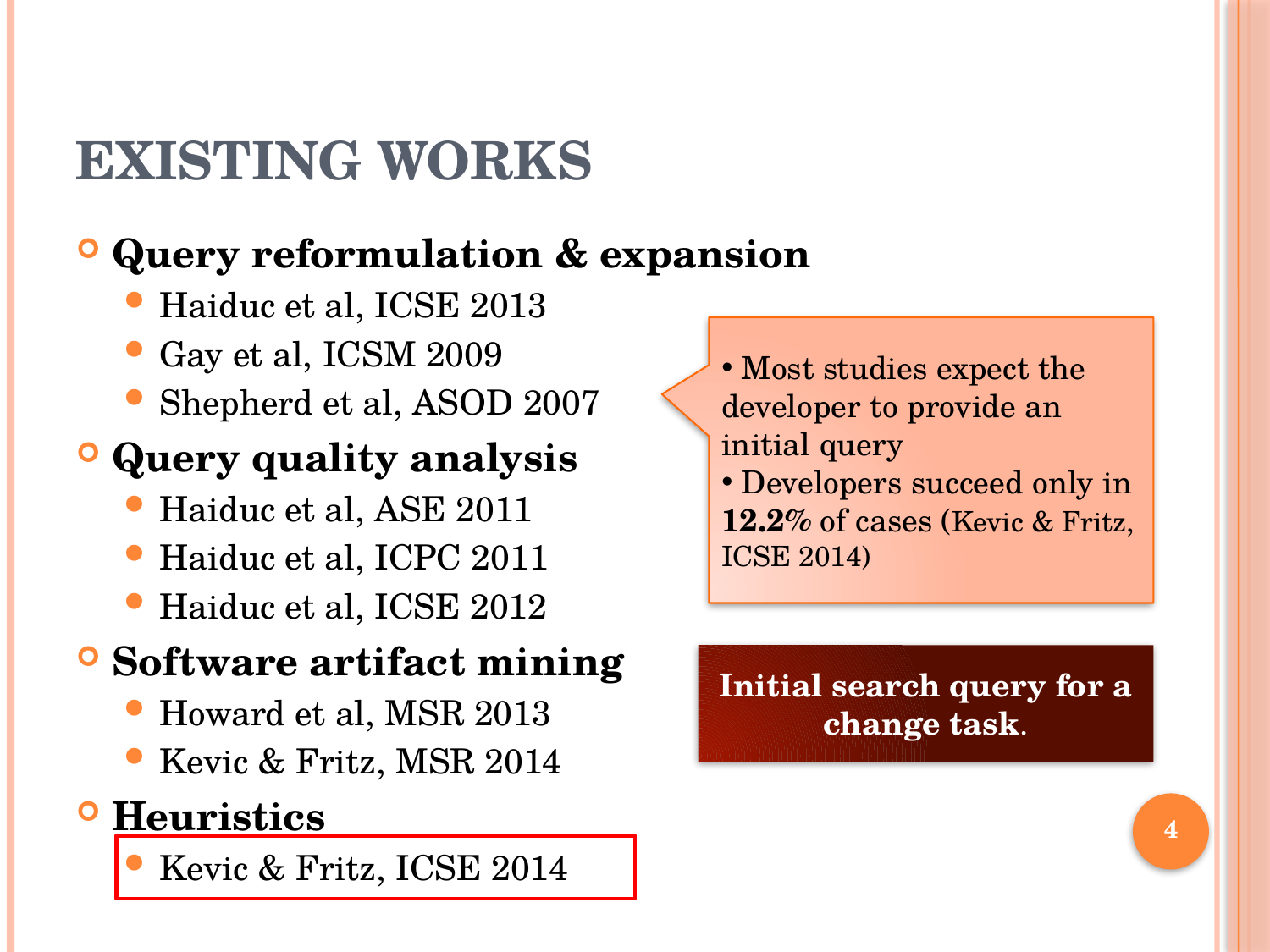

# Existing Works
Query reformulation & expansion
Haiduc et al, ICSE 2013
Gay et al, ICSM 2009
Shepherd et al, ASOD 2007
Query quality analysis
Haiduc et al, ASE 2011
Haiduc et al, ICPC 2011
Haiduc et al, ICSE 2012
Software artifact mining
Howard et al, MSR 2013
Kevic & Fritz, MSR 2014
Heuristics
Kevic & Fritz, ICSE 2014
 Most studies expect the developer to provide an initial query
 Developers succeed only in 12.2% of cases (Kevic & Fritz, ICSE 2014)
Initial search query for a change task.
4